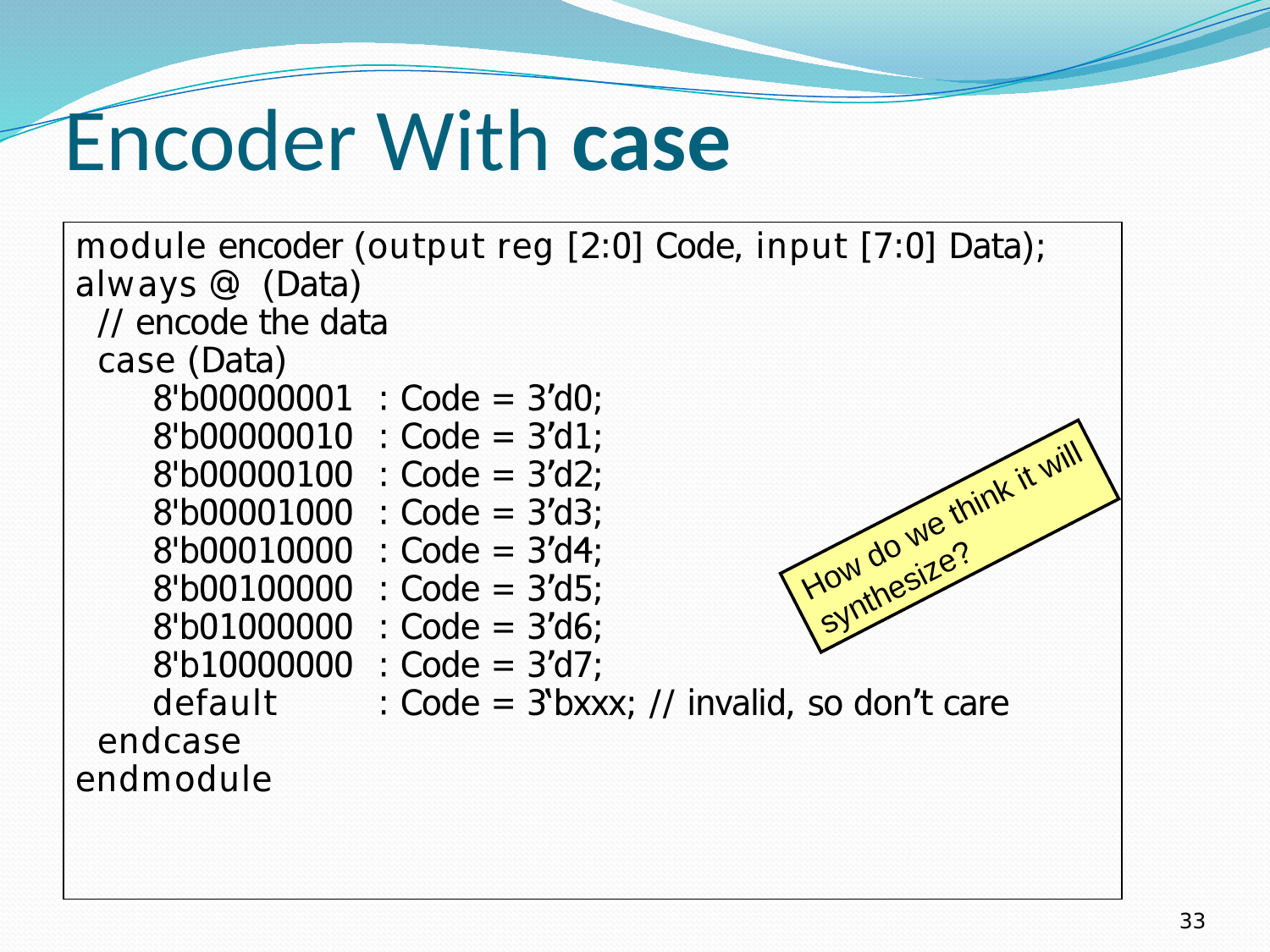

# Encoder With case
module encoder (output reg [2:0] Code, input [7:0] Data);
always @  (Data)
  // encode the data
  case (Data)
       8'b00000001 	: Code = 3’d0;
       8'b00000010 	: Code = 3’d1;
       8'b00000100 	: Code = 3’d2;
       8'b00001000 	: Code = 3’d3;
       8'b00010000 	: Code = 3’d4;
       8'b00100000 	: Code = 3’d5;
       8'b01000000 	: Code = 3’d6;
       8'b10000000 	: Code = 3’d7;
       default         	: Code = 3‘bxxx; // invalid, so don’t care
  endcase
endmodule
How do we think it will
synthesize?
33